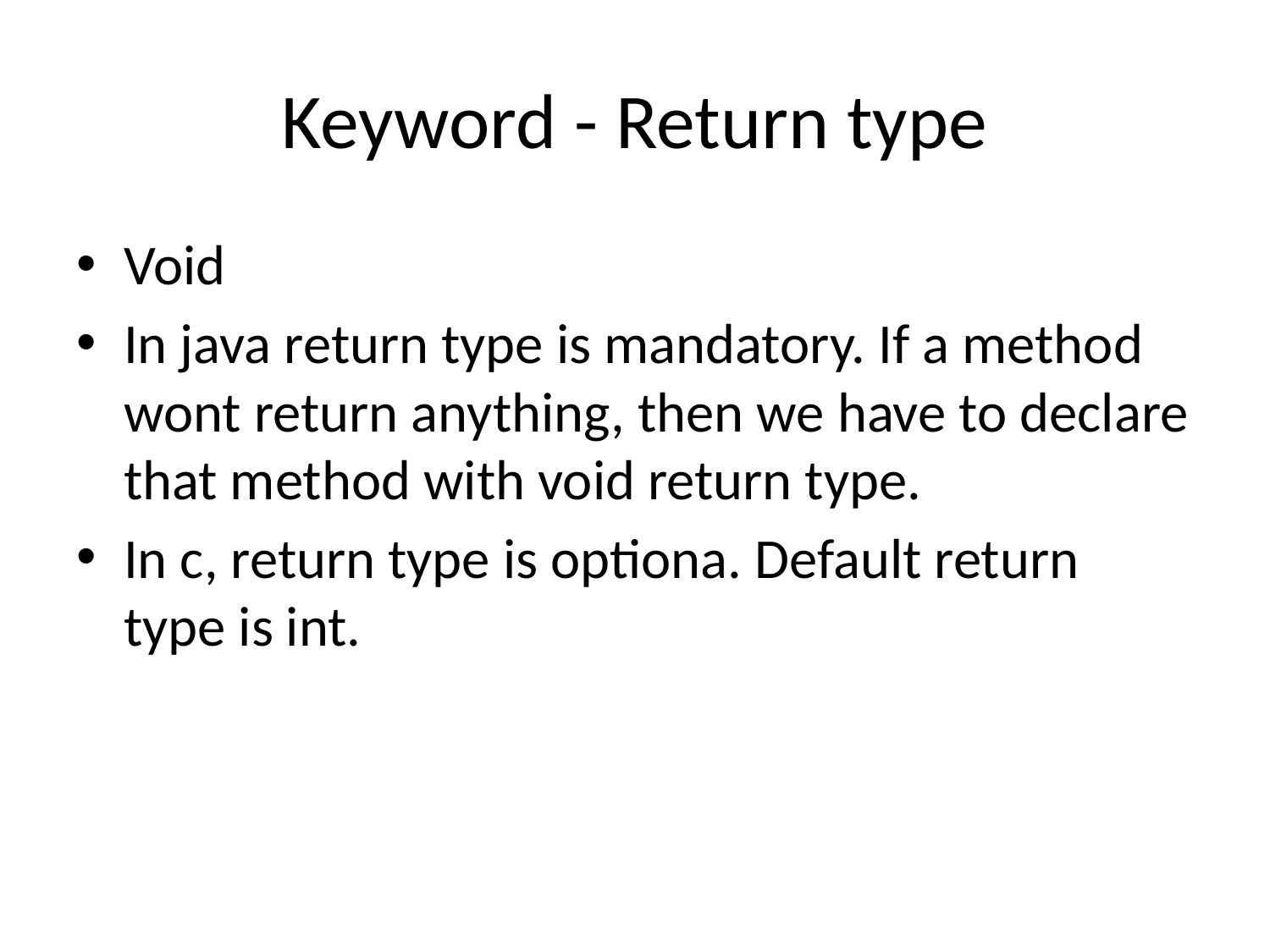

# Keyword - Return type
Void
In java return type is mandatory. If a method wont return anything, then we have to declare that method with void return type.
In c, return type is optiona. Default return type is int.